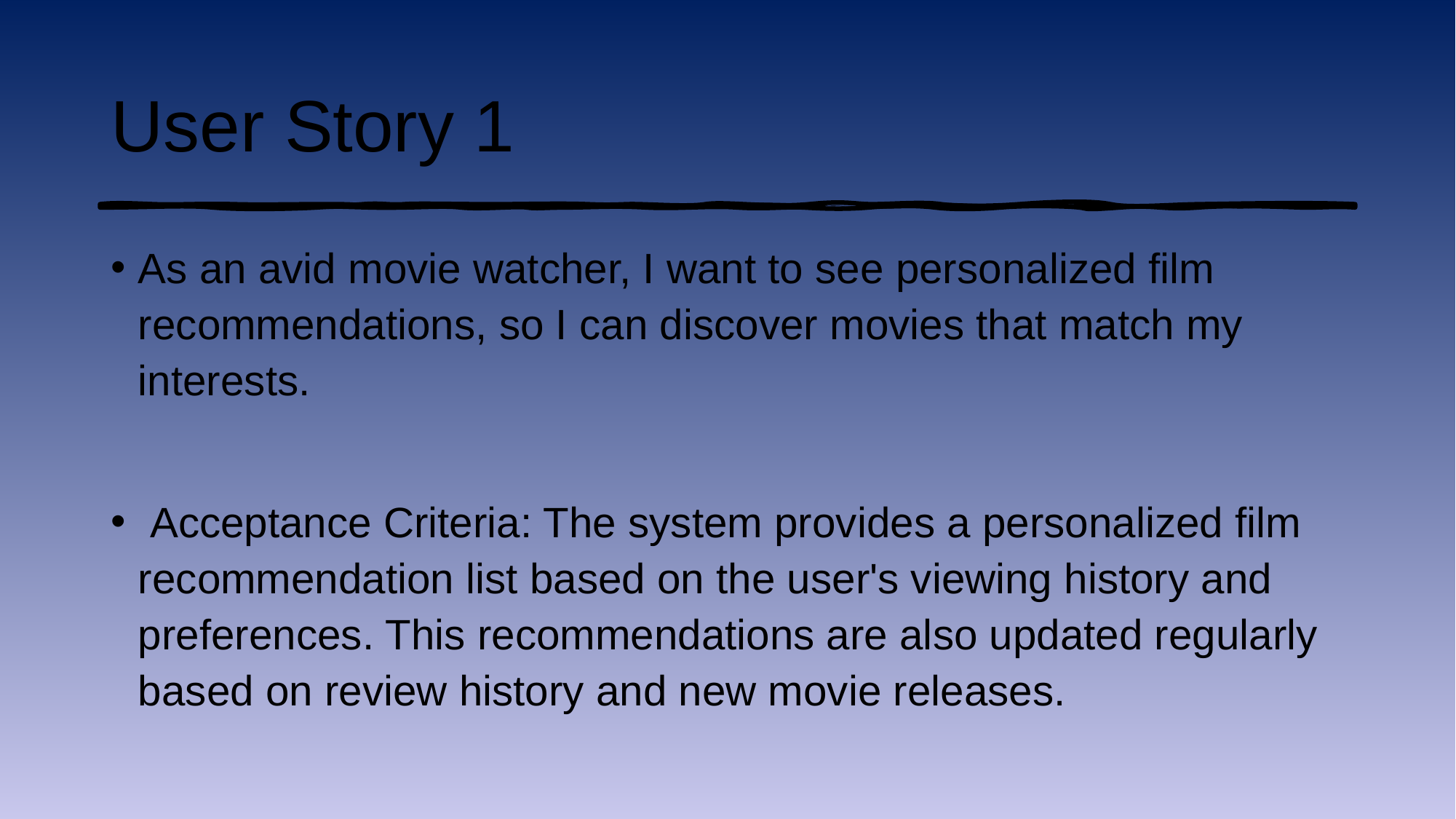

# User Story 1
As an avid movie watcher, I want to see personalized film recommendations, so I can discover movies that match my interests.

 Acceptance Criteria: The system provides a personalized film recommendation list based on the user's viewing history and preferences. This recommendations are also updated regularly based on review history and new movie releases.